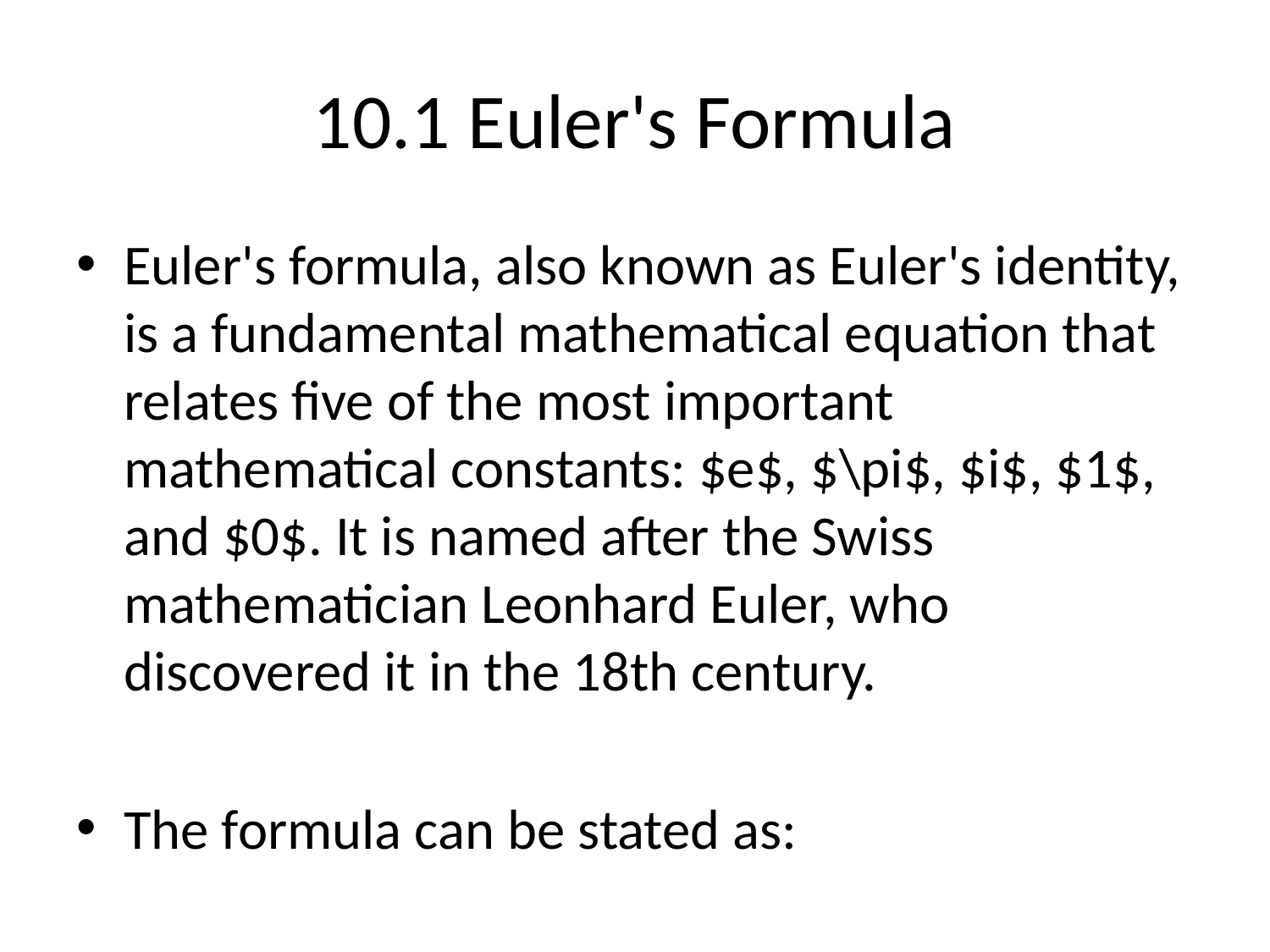

# 10.1 Euler's Formula
Euler's formula, also known as Euler's identity, is a fundamental mathematical equation that relates five of the most important mathematical constants: $e$, $\pi$, $i$, $1$, and $0$. It is named after the Swiss mathematician Leonhard Euler, who discovered it in the 18th century.

The formula can be stated as:

\[e^{i\pi} + 1 = 0\]

To understand this formula, let's break it down:

- $e$ (Euler's number) is a mathematical constant approximately equal to 2.71828. It is a fundamental constant in calculus and represents the base of the natural logarithm.
- $\pi$ (pi) is another mathematical constant approximately equal to 3.14159. It appears in various mathematical and physical formulas and represents the ratio of a circle's circumference to its diameter.
- $i$ is the imaginary unit, defined as $\sqrt{-1}$. Unlike real numbers, which can be represented on a number line, imaginary numbers are not "real," but they have important applications in mathematics and physics.
- $1$ represents the number one, a real number.
- $0$ represents the number zero, the additive identity.

Now, let's see how these constants are related in Euler's formula using exponential notation:

\[e^{i\pi} + 1 = 0\]

Here's an explanation of each component:

1. $e^{i\pi}$: This represents a complex exponential function. When the imaginary unit $i$ is multiplied by $\pi$ and then raised to the power of $e$, it produces a number that resides on the unit circle in the complex plane.

2. $+1$: This term represents the real number one.

3. $=0$: This equation states that the sum of the complex exponential and the real number one equals zero.

Euler's formula is remarkable because it connects five of the most significant mathematical constants in a single equation, despite their seemingly unrelated natures. It demonstrates the relationship between exponential functions, trigonometric functions (since $e^{i\pi}$ corresponds to a point on the unit circle), and imaginary numbers.

Euler's formula has a profound impact in various fields of mathematics, including complex analysis, number theory, and physics. It is often cited as an elegant and beautiful mathematical result due to its concise representation of these fundamental constants.